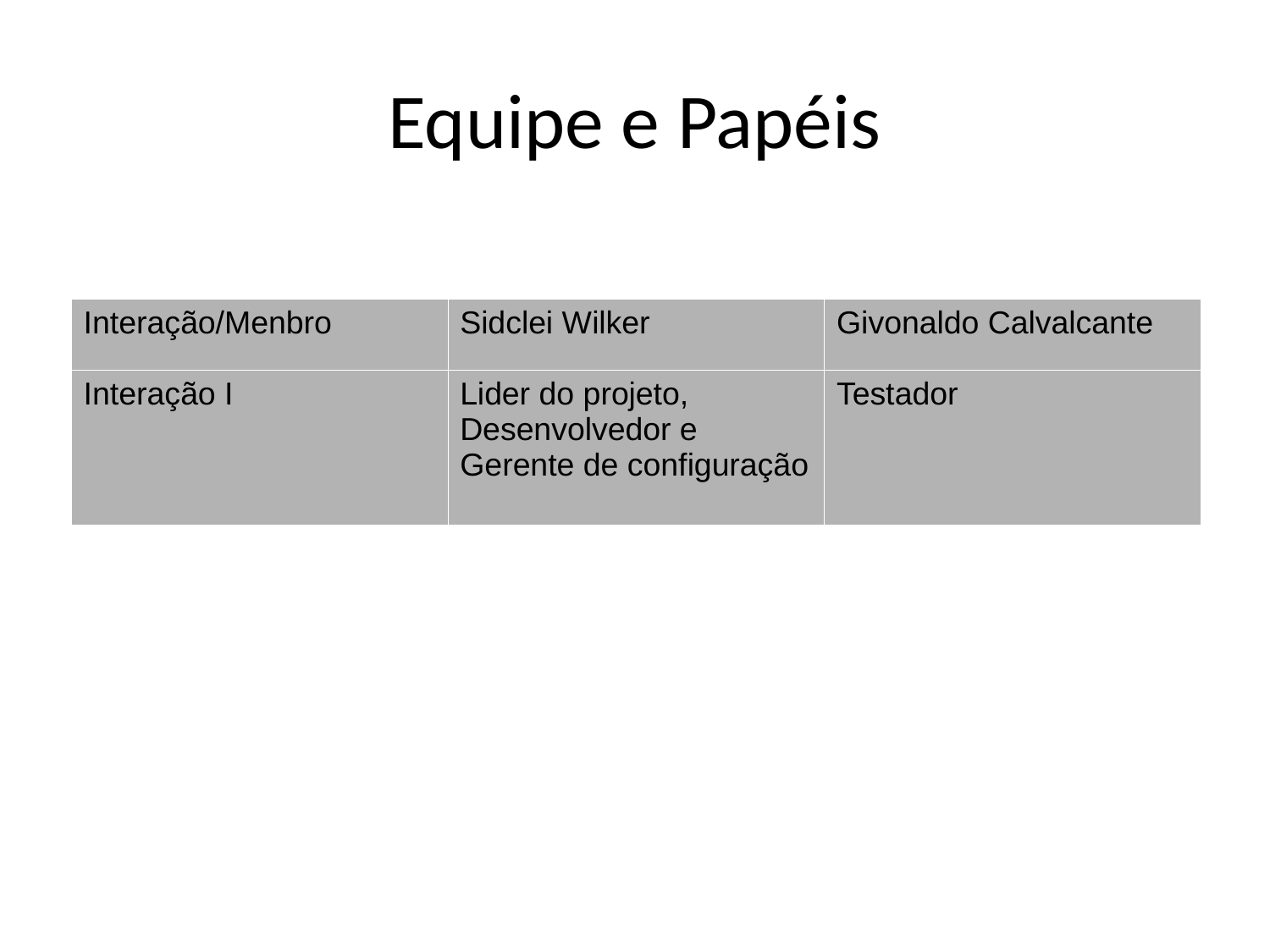

Equipe e Papéis
| Interação/Menbro | Sidclei Wilker | Givonaldo Calvalcante |
| --- | --- | --- |
| Interação I | Lider do projeto, Desenvolvedor e Gerente de configuração | Testador |
| --- | --- | --- |